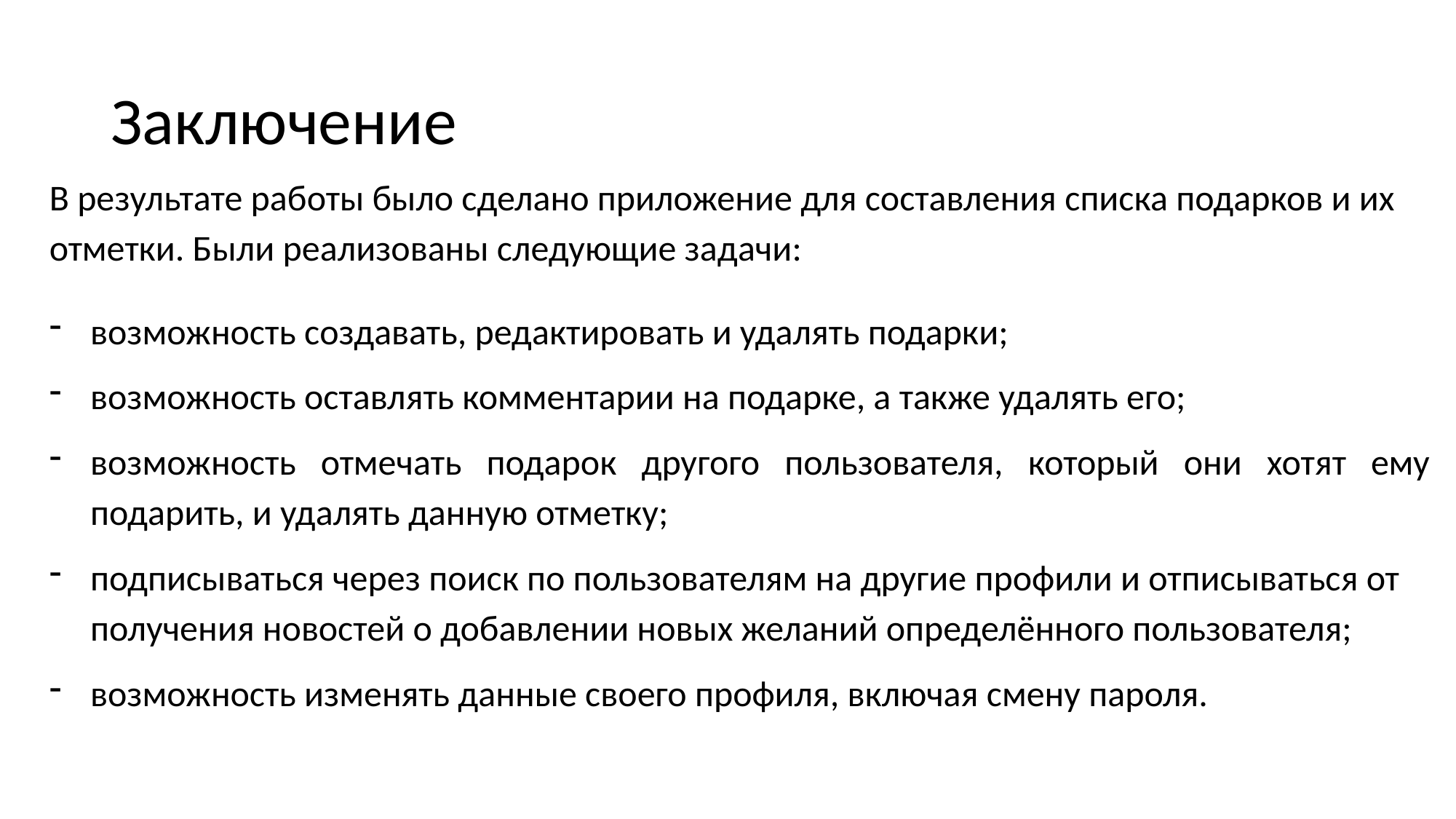

# Заключение
В результате работы было сделано приложение для составления списка подарков и их отметки. Были реализованы следующие задачи:
возможность создавать, редактировать и удалять подарки;
возможность оставлять комментарии на подарке, а также удалять его;
возможность отмечать подарок другого пользователя, который они хотят ему подарить, и удалять данную отметку;
подписываться через поиск по пользователям на другие профили и отписываться от получения новостей о добавлении новых желаний определённого пользователя;
возможность изменять данные своего профиля, включая смену пароля.